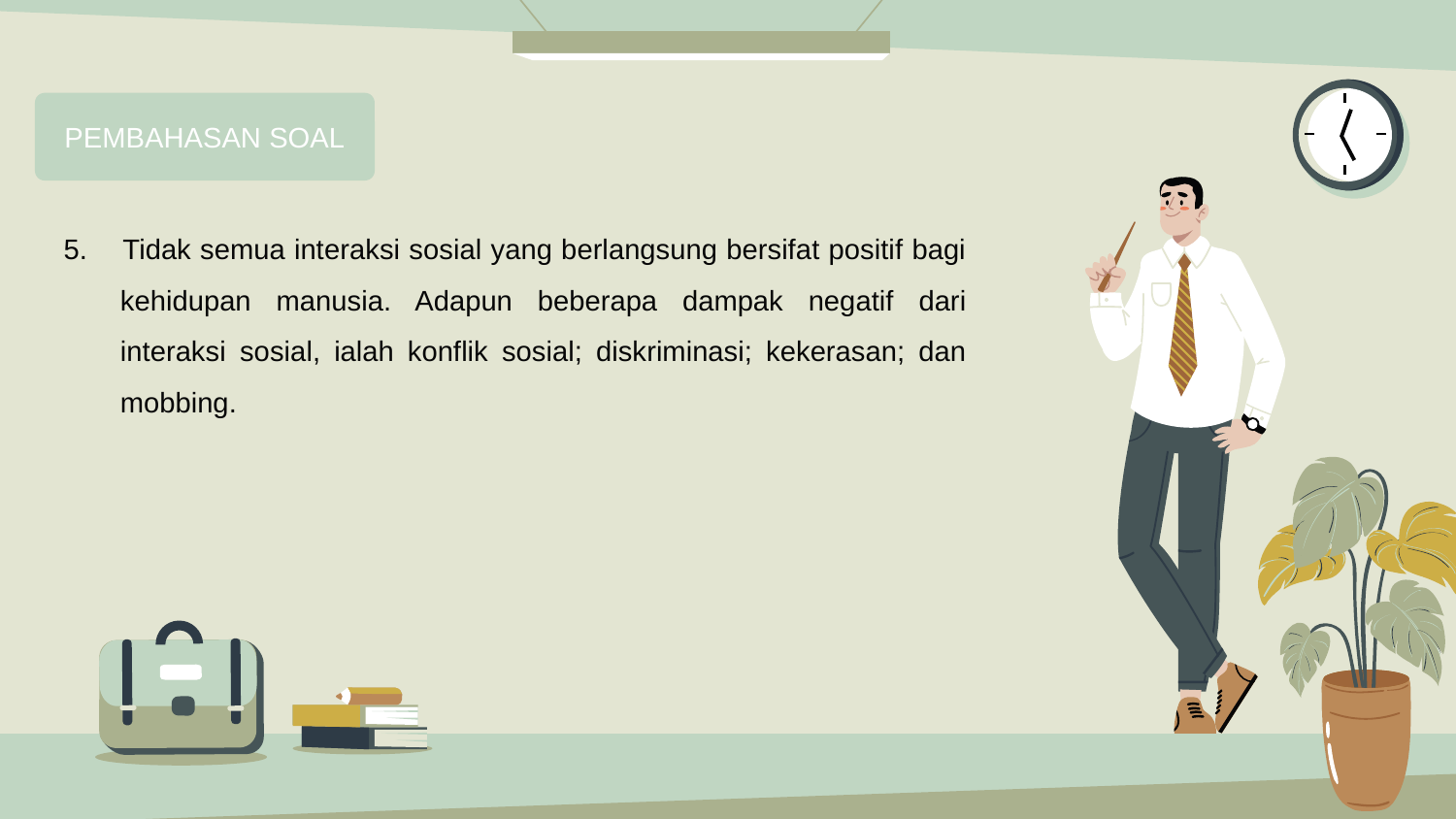

PEMBAHASAN SOAL

5.    Tidak semua interaksi sosial yang berlangsung bersifat positif bagi kehidupan manusia. Adapun beberapa dampak negatif dari interaksi sosial, ialah konflik sosial; diskriminasi; kekerasan; dan mobbing.